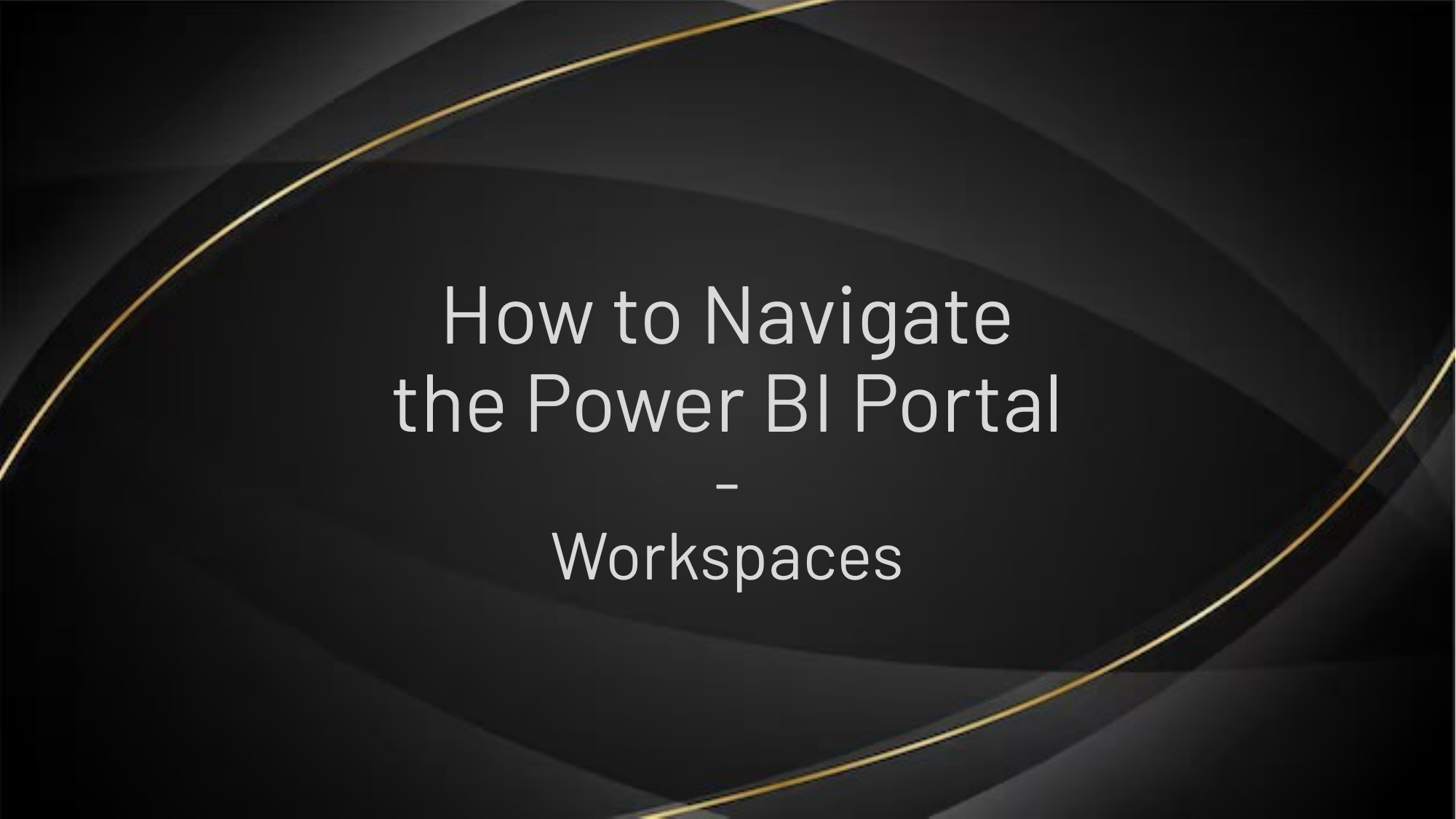

# How to Navigate the Power BI Portal - Workspaces